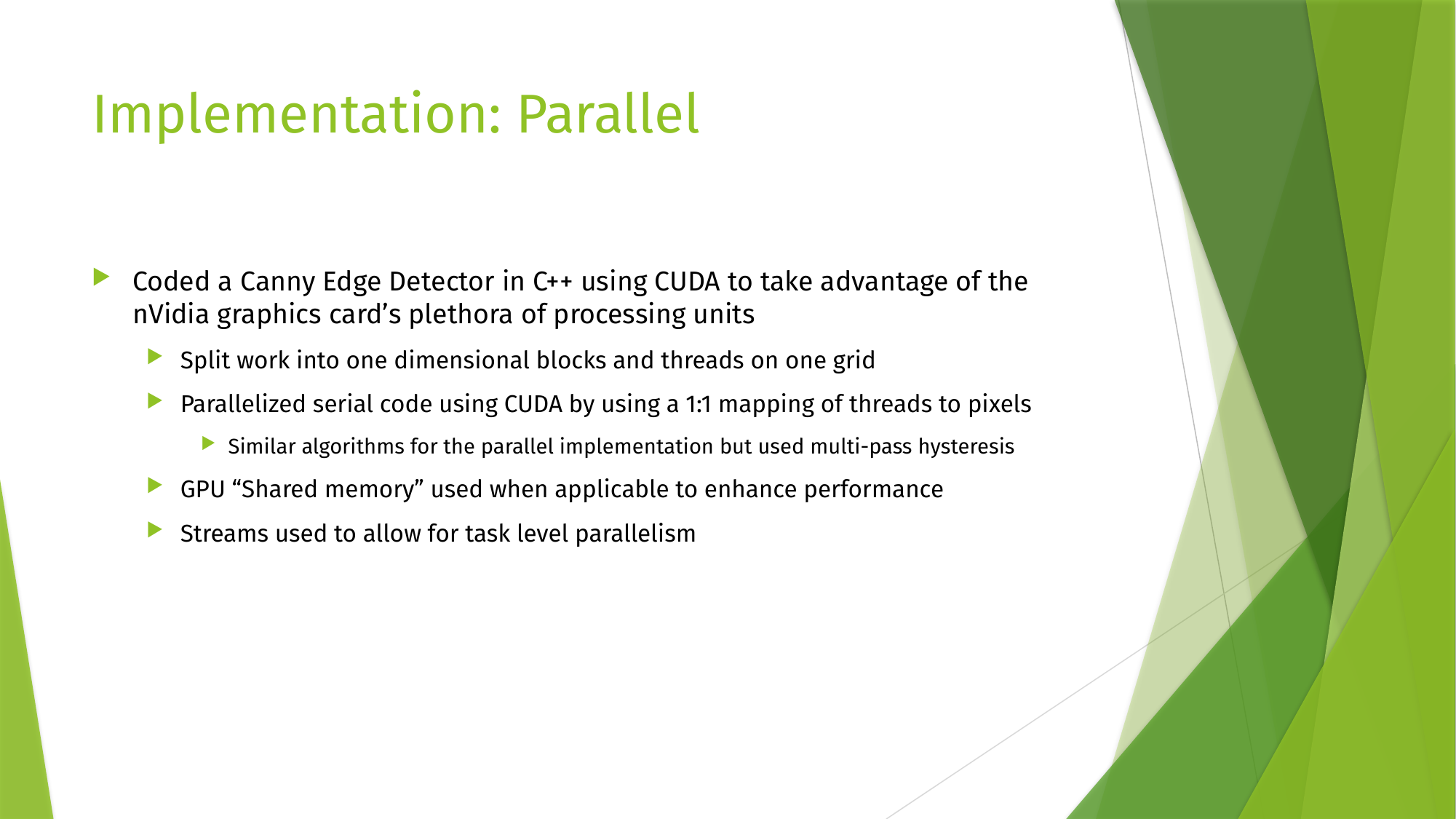

# Implementation: Parallel
Coded a Canny Edge Detector in C++ using CUDA to take advantage of the nVidia graphics card’s plethora of processing units
Split work into one dimensional blocks and threads on one grid
Parallelized serial code using CUDA by using a 1:1 mapping of threads to pixels
Similar algorithms for the parallel implementation but used multi-pass hysteresis
GPU “Shared memory” used when applicable to enhance performance
Streams used to allow for task level parallelism